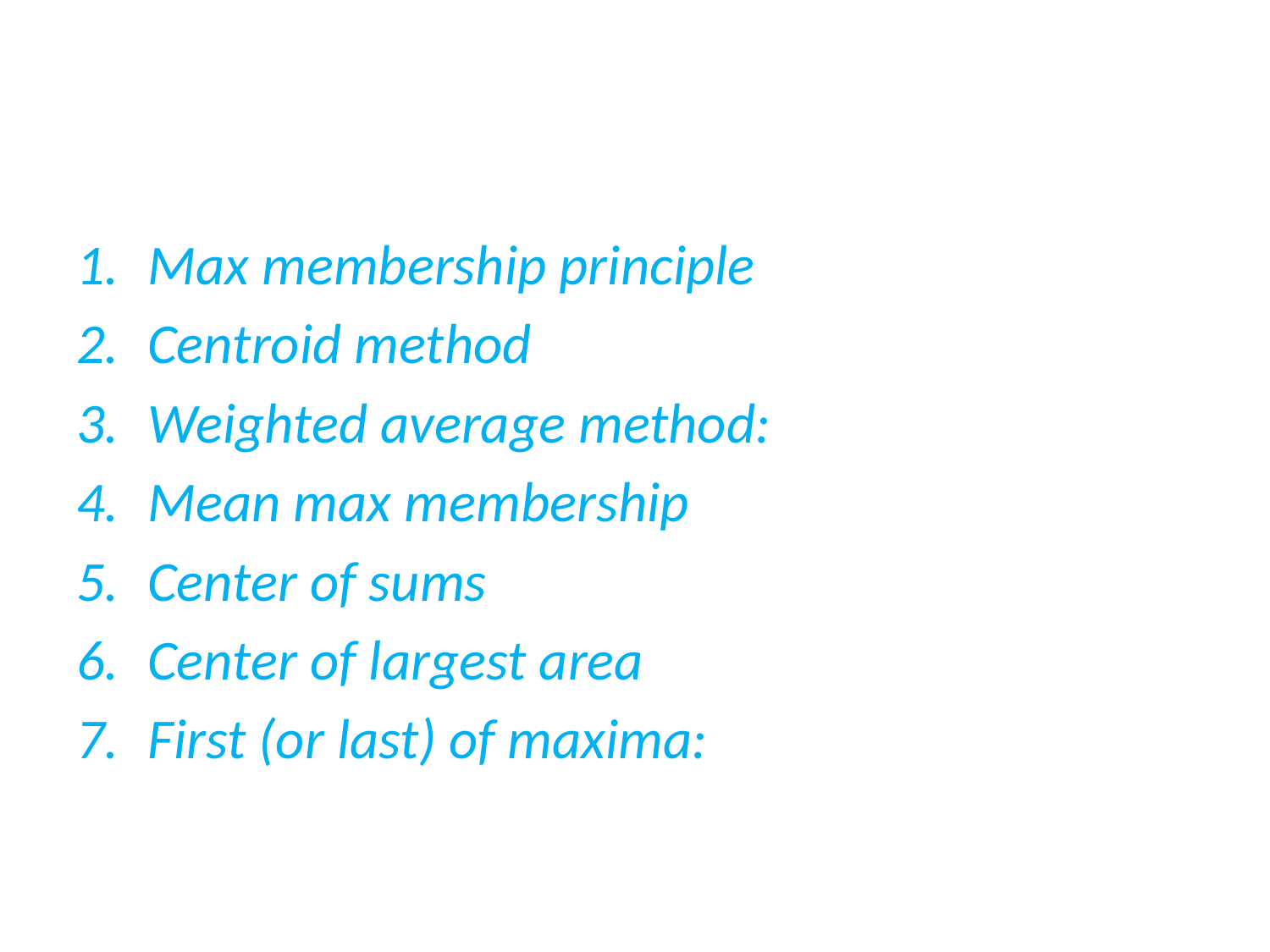

#
Max membership principle
Centroid method
Weighted average method:
Mean max membership
Center of sums
Center of largest area
First (or last) of maxima: